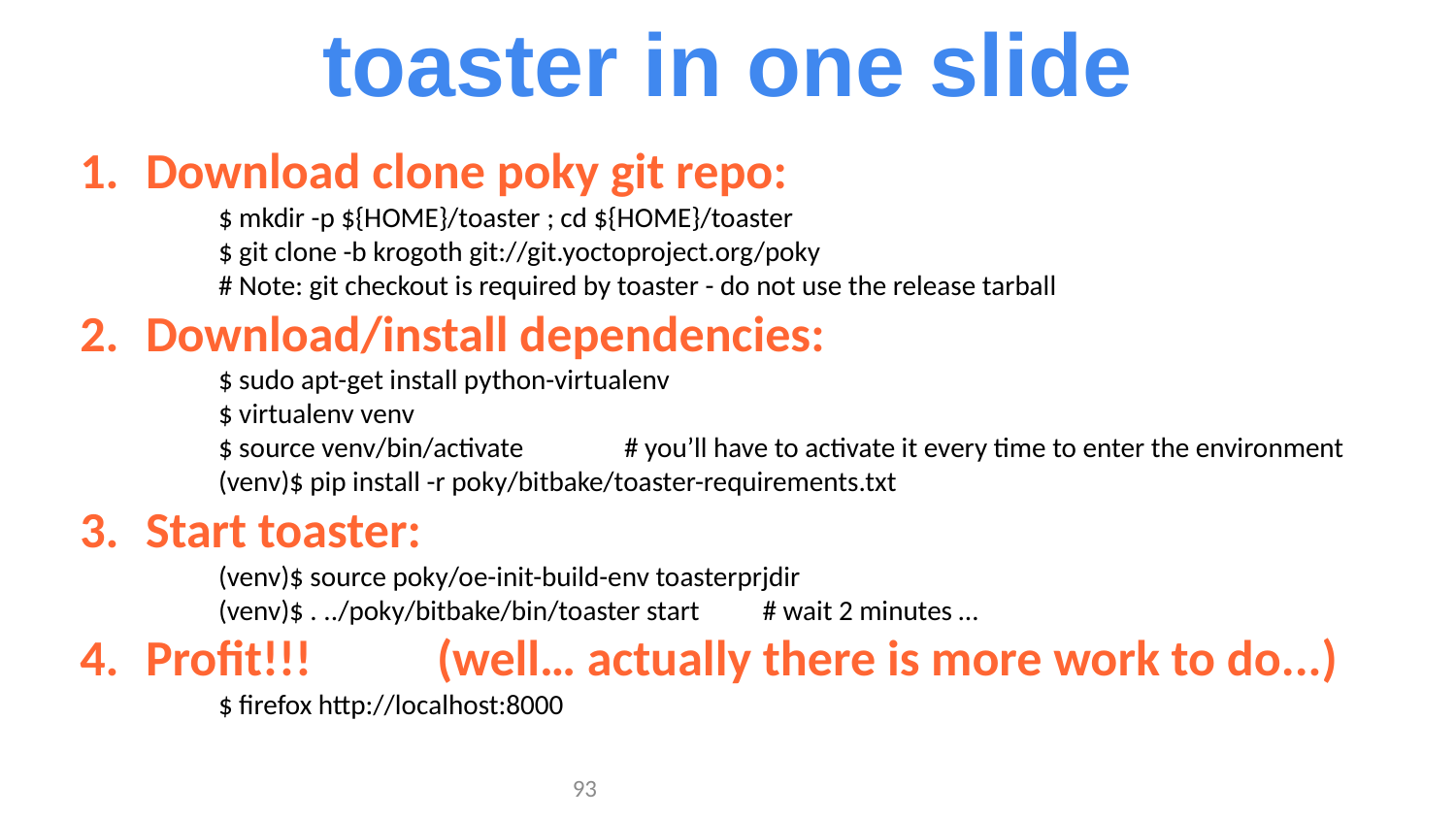

toaster in one slide
Download clone poky git repo:
$ mkdir -p ${HOME}/toaster ; cd ${HOME}/toaster
$ git clone -b krogoth git://git.yoctoproject.org/poky
# Note: git checkout is required by toaster - do not use the release tarball
Download/install dependencies:
$ sudo apt-get install python-virtualenv
$ virtualenv venv
$ source venv/bin/activate                # you’ll have to activate it every time to enter the environment
(venv)$ pip install -r poky/bitbake/toaster-requirements.txt
Start toaster:
(venv)$ source poky/oe-init-build-env toasterprjdir
(venv)$ . ../poky/bitbake/bin/toaster start          # wait 2 minutes …
Profit!!!	(well… actually there is more work to do...)
$ firefox http://localhost:8000
93